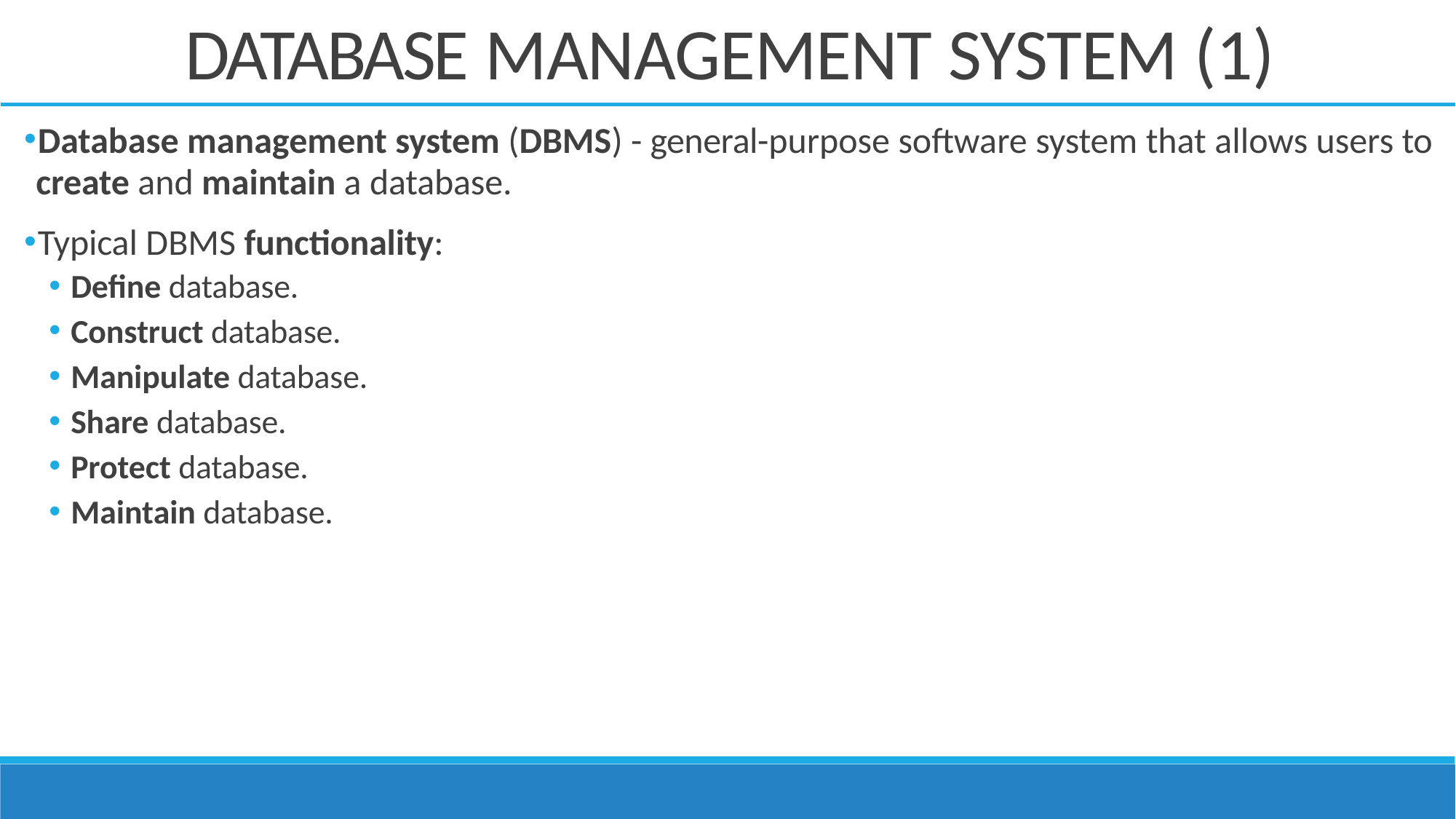

# DATABASE MANAGEMENT SYSTEM (1)

Database management system (DBMS) - general-purpose software system that allows users to
create and maintain a database.
Typical DBMS functionality:
Define database.
Construct database.
Manipulate database.
Share database.
Protect database.
Maintain database.